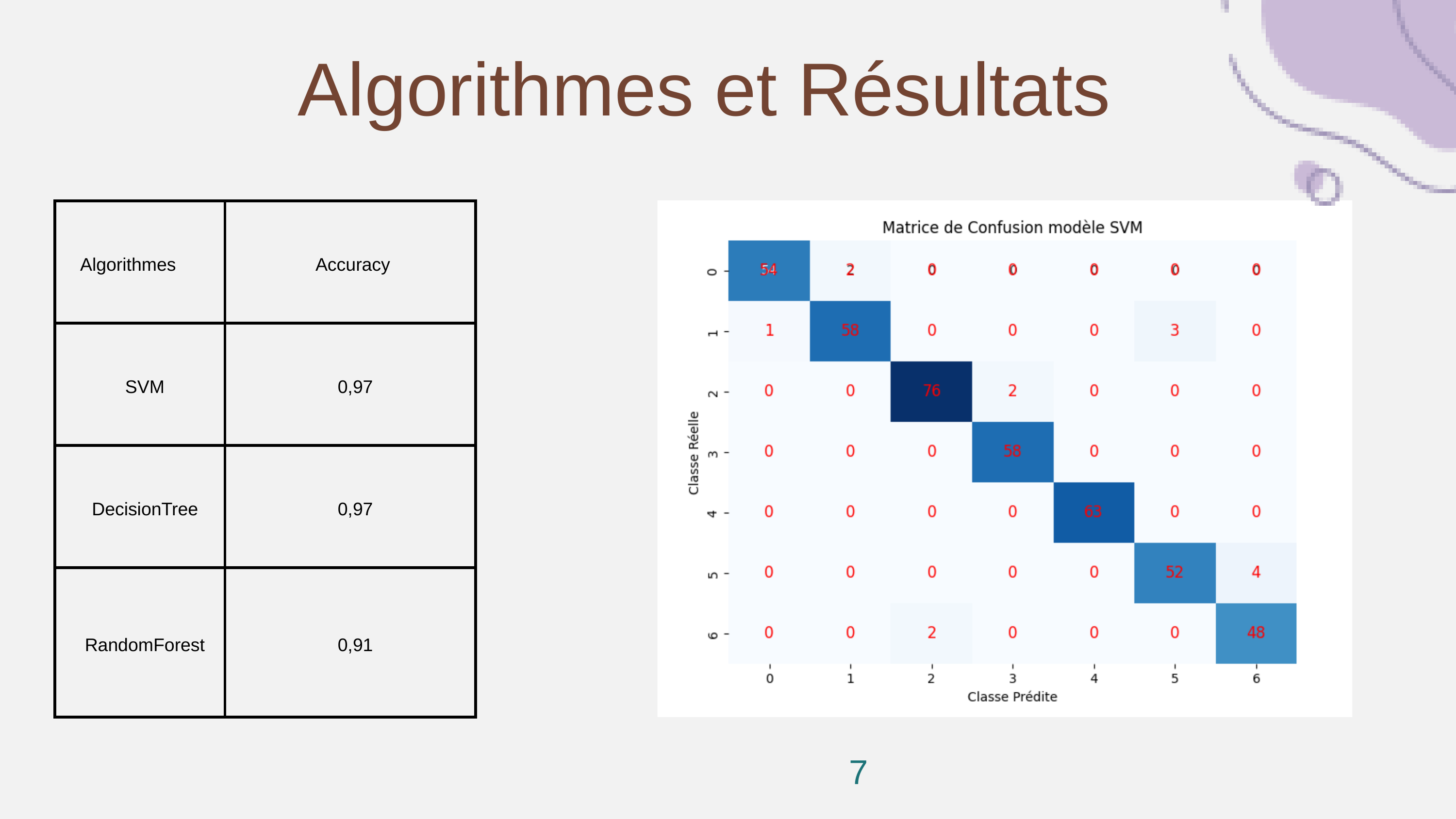

Algorithmes et Résultats

| Algorithmes | Accuracy |
| --- | --- |
| SVM | 0,97 |
| DecisionTree | 0,97 |
| RandomForest | 0,91 |

7